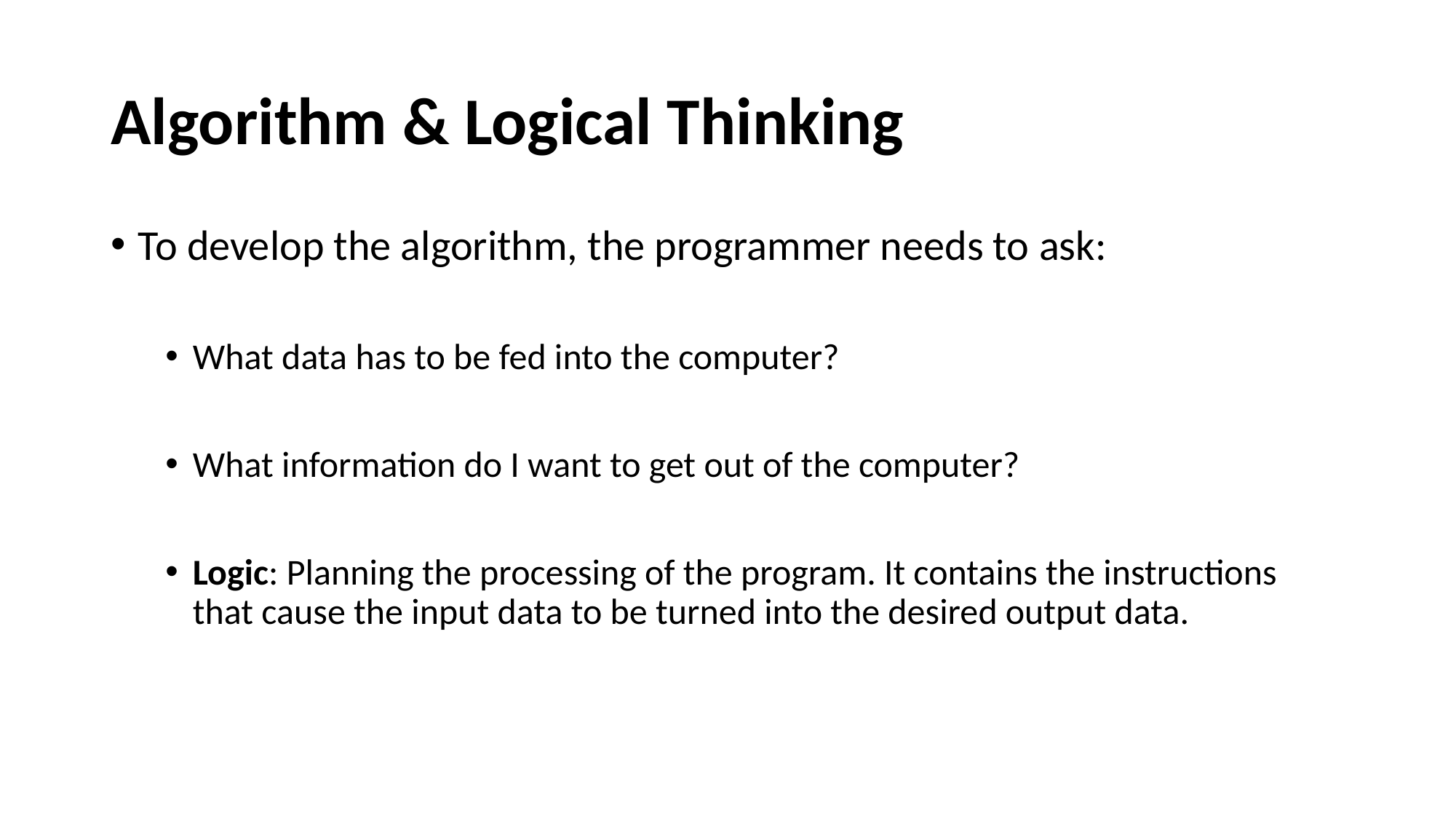

# Algorithm & Logical Thinking
To develop the algorithm, the programmer needs to ask:

What data has to be fed into the computer?

What information do I want to get out of the computer?

Logic: Planning the processing of the program. It contains the instructions that cause the input data to be turned into the desired output data.